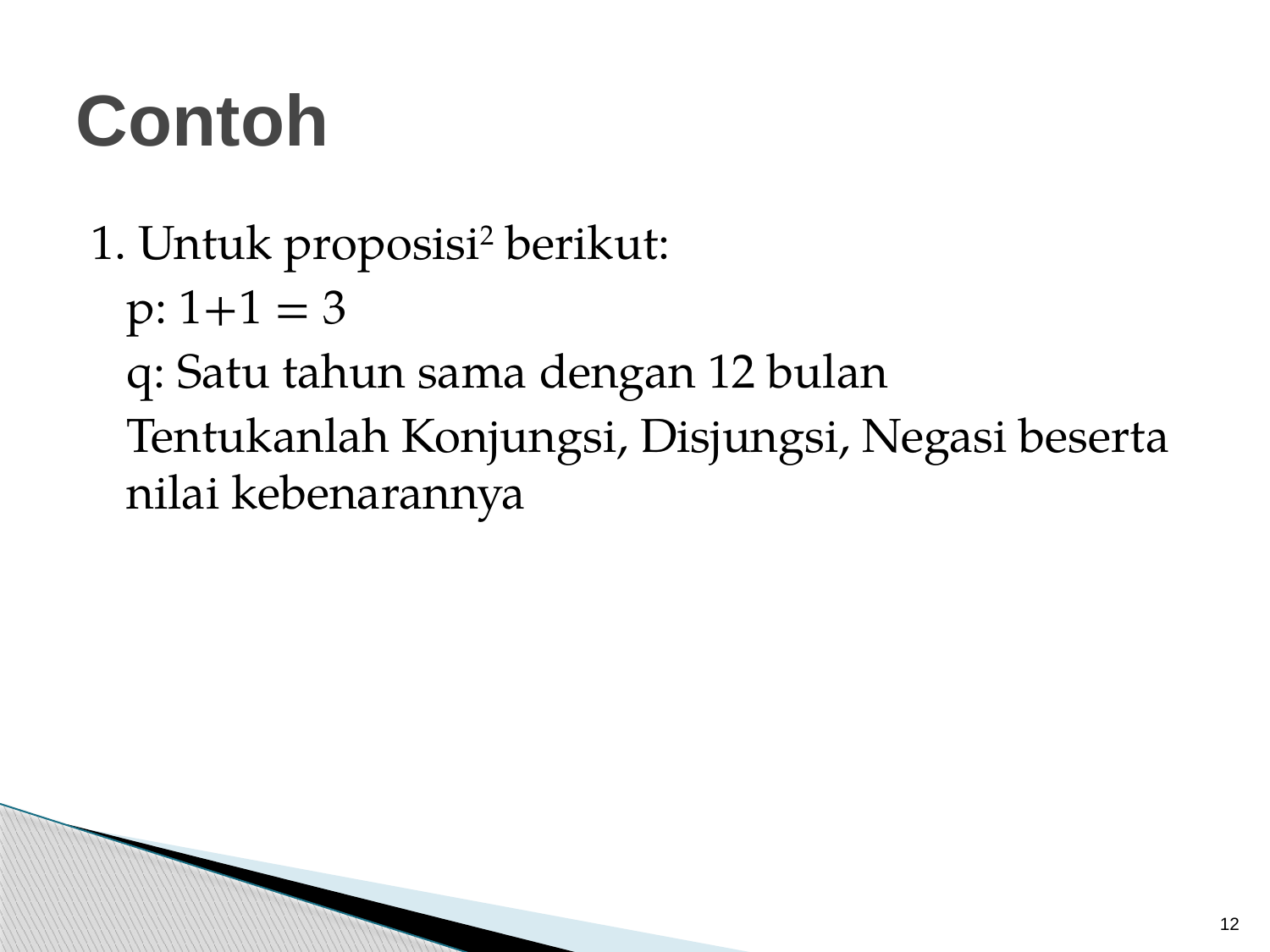

# Contoh
1. Untuk proposisi2 berikut:
	p: 1+1 = 3
	q: Satu tahun sama dengan 12 bulan
	Tentukanlah Konjungsi, Disjungsi, Negasi beserta nilai kebenarannya
12